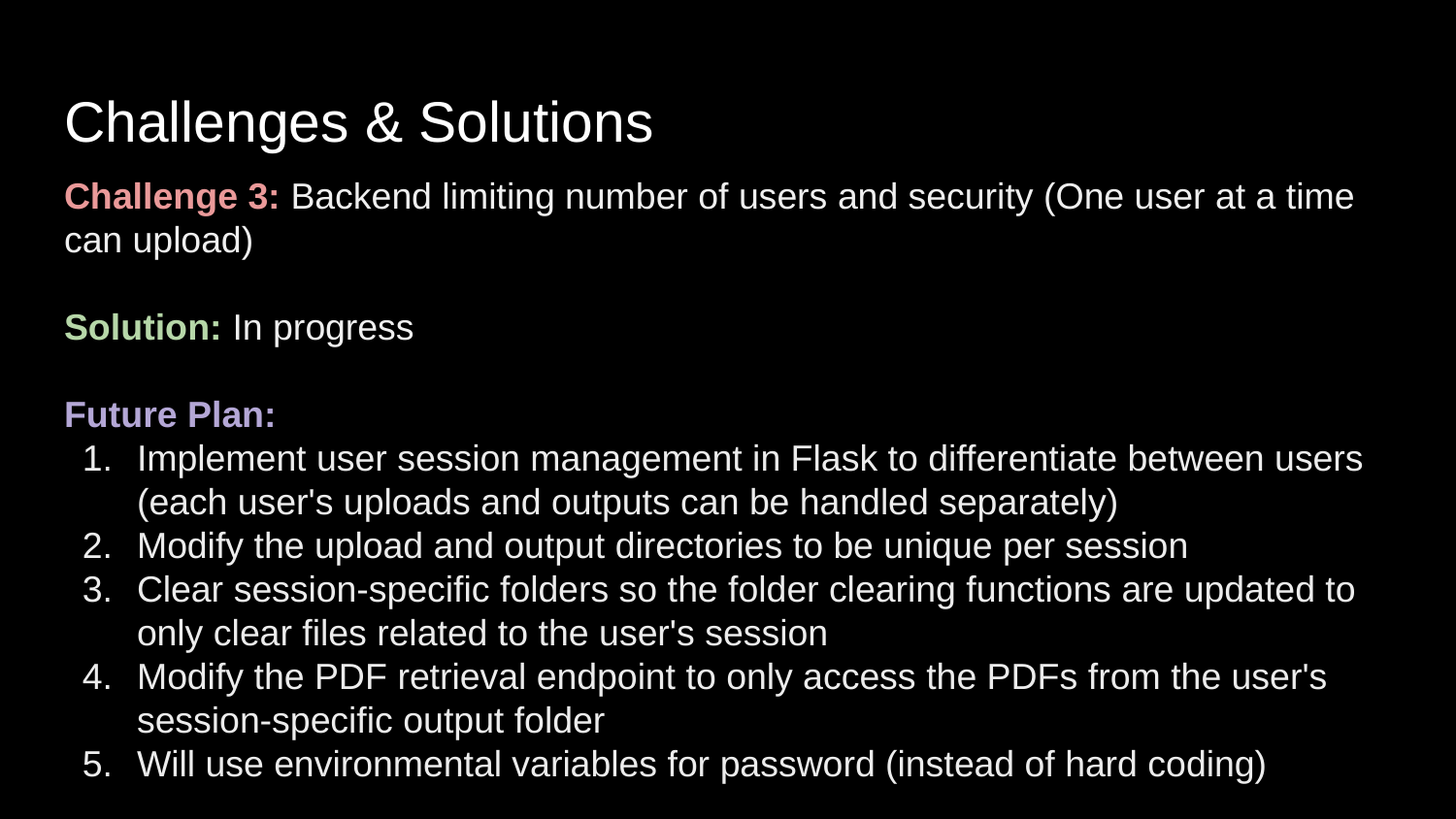

# Challenges & Solutions
Challenge 3: Backend limiting number of users and security (One user at a time can upload)

Solution: In progress

Future Plan:
Implement user session management in Flask to differentiate between users (each user's uploads and outputs can be handled separately)
Modify the upload and output directories to be unique per session
Clear session-specific folders so the folder clearing functions are updated to only clear files related to the user's session
Modify the PDF retrieval endpoint to only access the PDFs from the user's session-specific output folder
Will use environmental variables for password (instead of hard coding)